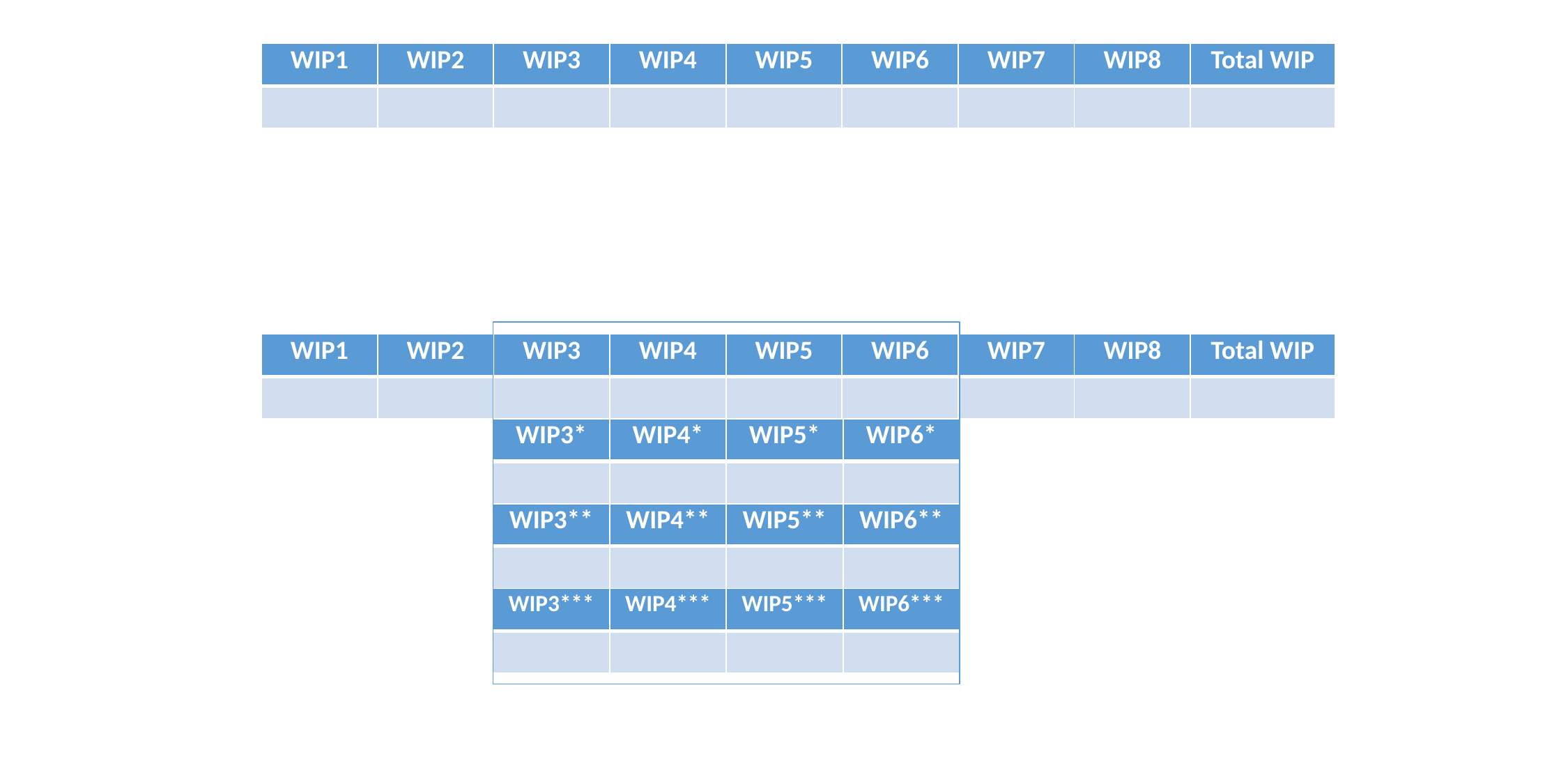

| WIP1 | WIP2 | WIP3 | WIP4 | WIP5 | WIP6 | WIP7 | WIP8 | Total WIP |
| --- | --- | --- | --- | --- | --- | --- | --- | --- |
|  |  |  |  |  |  |  |  |  |

| WIP1 | WIP2 | WIP3 | WIP4 | WIP5 | WIP6 | WIP7 | WIP8 | Total WIP |
| --- | --- | --- | --- | --- | --- | --- | --- | --- |
|  |  |  |  |  |  |  |  |  |
| WIP3\* | WIP4\* | WIP5\* | WIP6\* |
| --- | --- | --- | --- |
|  |  |  |  |
| WIP3\*\* | WIP4\*\* | WIP5\*\* | WIP6\*\* |
| --- | --- | --- | --- |
|  |  |  |  |
| WIP3\*\*\* | WIP4\*\*\* | WIP5\*\*\* | WIP6\*\*\* |
| --- | --- | --- | --- |
|  |  |  |  |